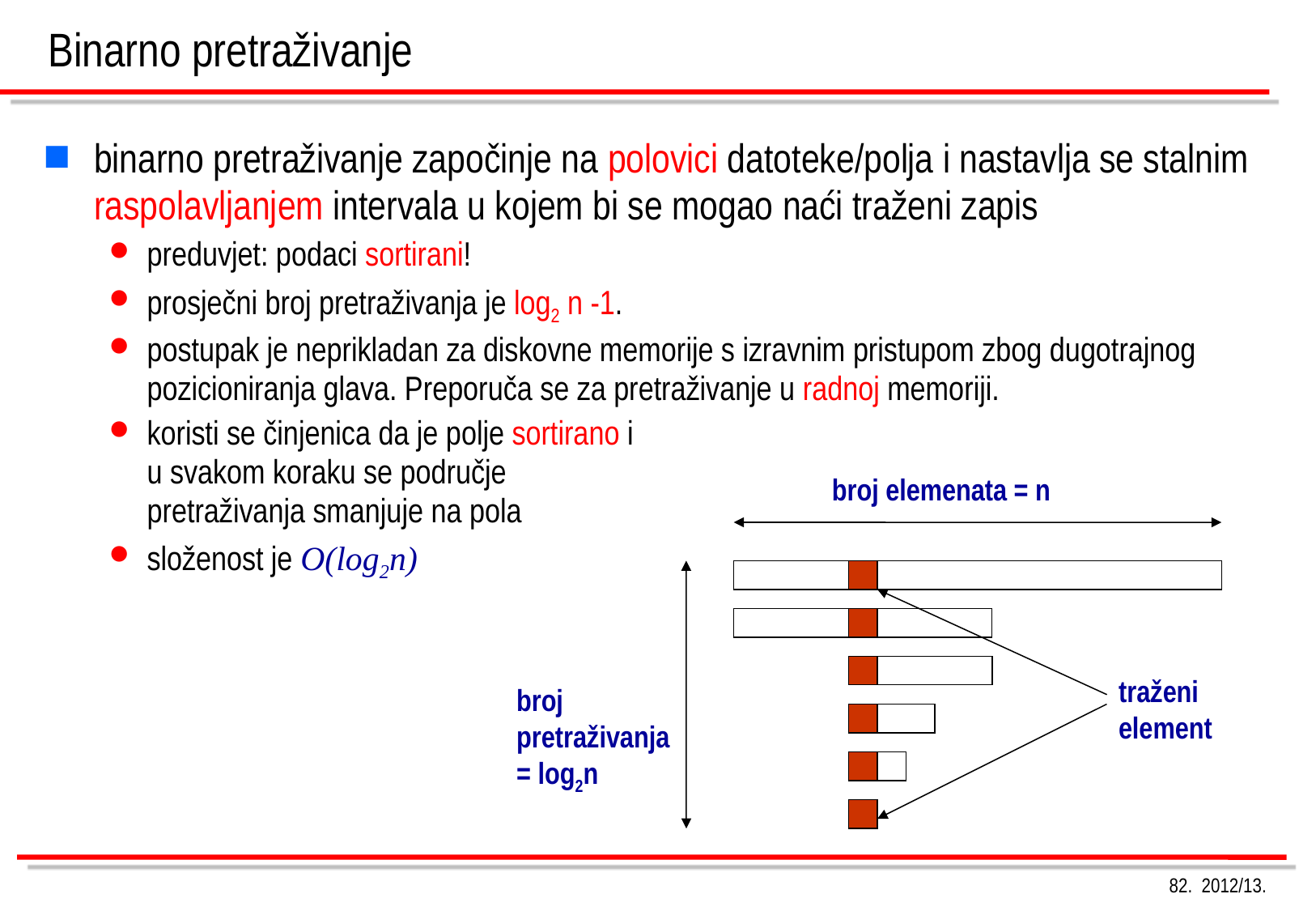

# Binarno pretraživanje
binarno pretraživanje započinje na polovici datoteke/polja i nastavlja se stalnim raspolavljanjem intervala u kojem bi se mogao naći traženi zapis
preduvjet: podaci sortirani!
prosječni broj pretraživanja je log2 n -1.
postupak je neprikladan za diskovne memorije s izravnim pristupom zbog dugotrajnog pozicioniranja glava. Preporuča se za pretraživanje u radnoj memoriji.
koristi se činjenica da je polje sortirano i
u svakom koraku se područje
pretraživanja smanjuje na pola
složenost je O(log2n)
broj elemenata = n

traženi element
broj pretraživanja = log2n

82.  2012/13.